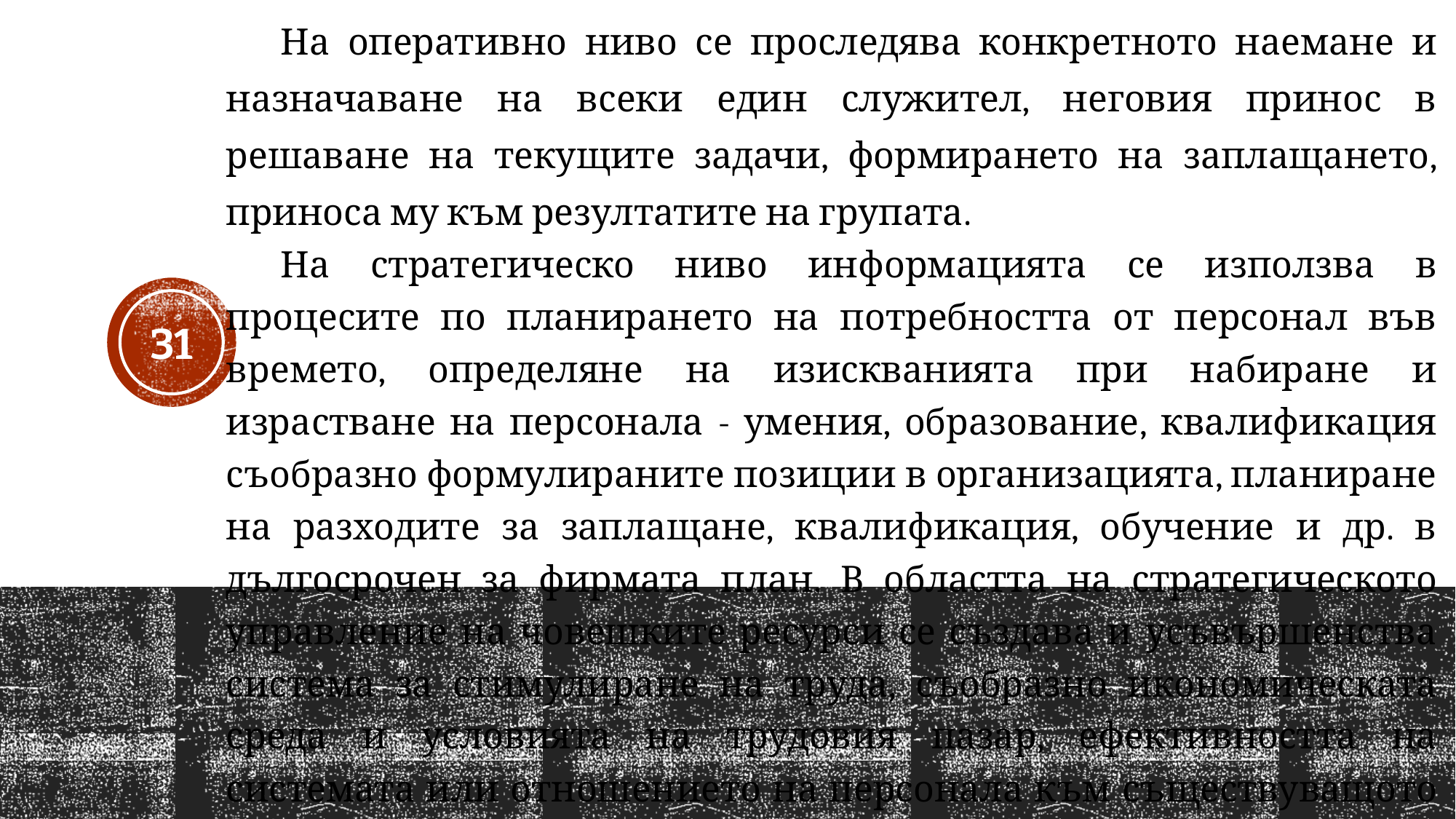

На оперативно ниво се проследява конкретното наемане и назначаване на всеки един служител, неговия принос в решаване на текущите задачи, формирането на заплащането, приноса му към резултатите на групата.
На стратегическо ниво информацията се използва в процесите по планирането на потребността от персонал във времето, определяне на изискванията при набиране и израстване на персонала - умения, образование, квалификация съобразно формулираните позиции в организацията, планиране на разходите за заплащане, квалификация, обучение и др. в дългосрочен за фирмата план. В областта на стратегическото управление на човешките ресурси се създава и усъвършенства система за стимулиране на труда, съобразно икономическата среда и условията на трудовия пазар, ефективността на системата или отношението на персонала към съществуващото положение.
31